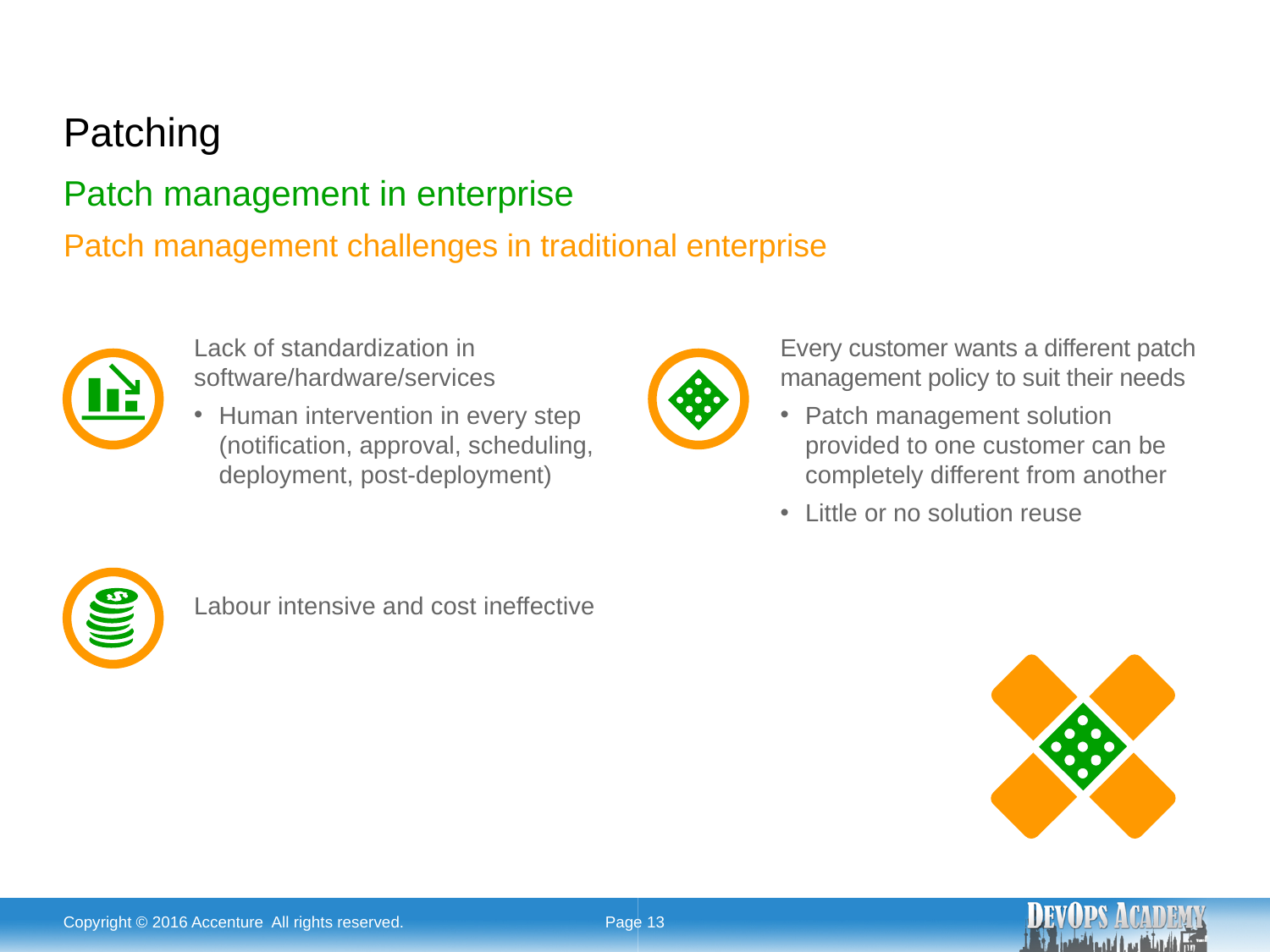

# Patching
Patch management in enterprise
Patch management challenges in traditional enterprise
Lack of standardization in software/hardware/services
Human intervention in every step (notification, approval, scheduling, deployment, post-deployment)
Every customer wants a different patch management policy to suit their needs
Patch management solution provided to one customer can be completely different from another
Little or no solution reuse

Labour intensive and cost ineffective

Copyright © 2016 Accenture  All rights reserved.
Page 13